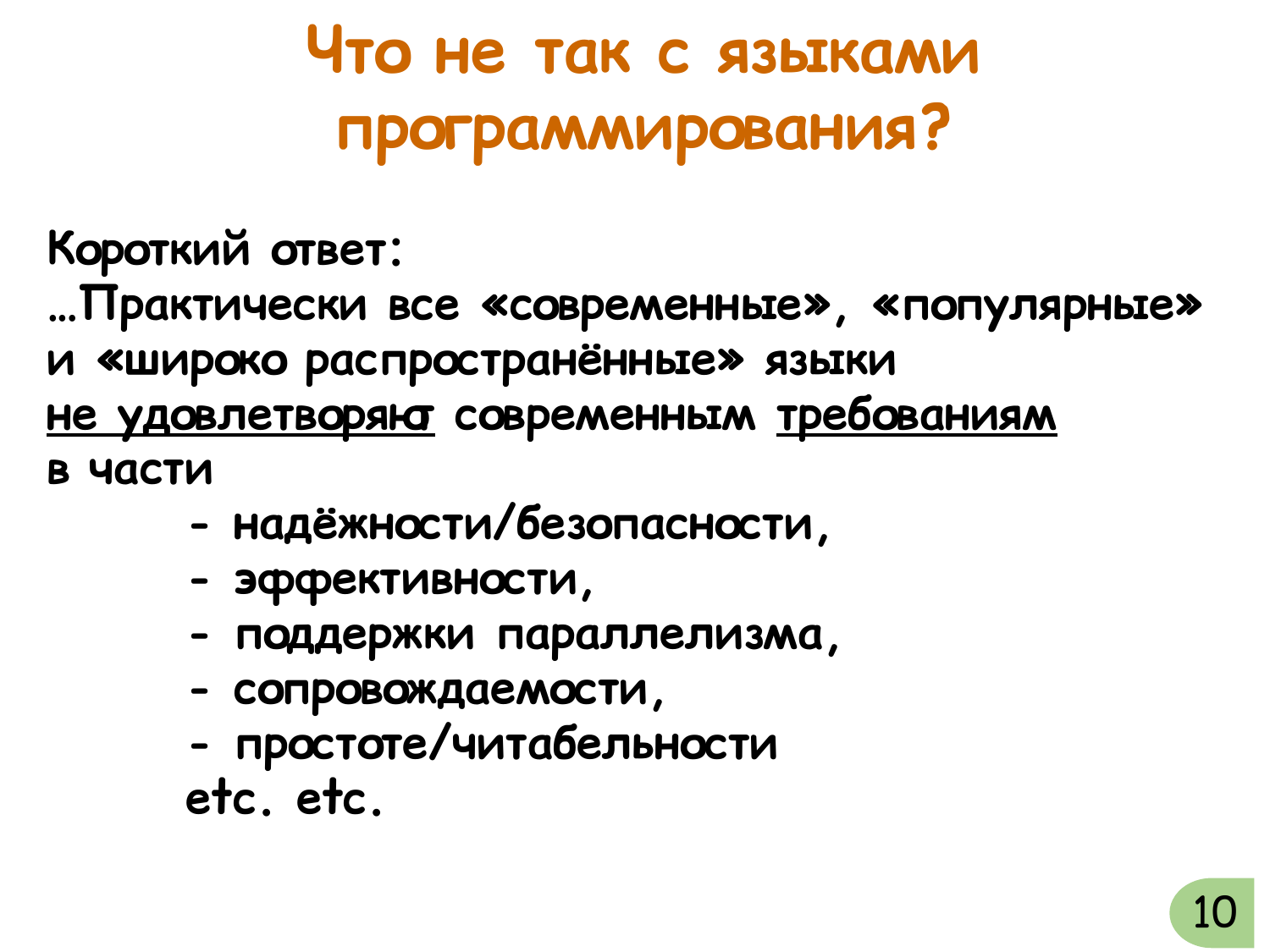

Что не так с языками программирования?
Короткий ответ:
…Практически все «современные», «популярные» и «широко распространённые» языки
не удовлетворяют современным требованиям
в части
       - надёжности/безопасности,
       - эффективности,
       - поддержки параллелизма,
       - сопровождаемости,
       - простоте/читабельности
       etc. etc.

10